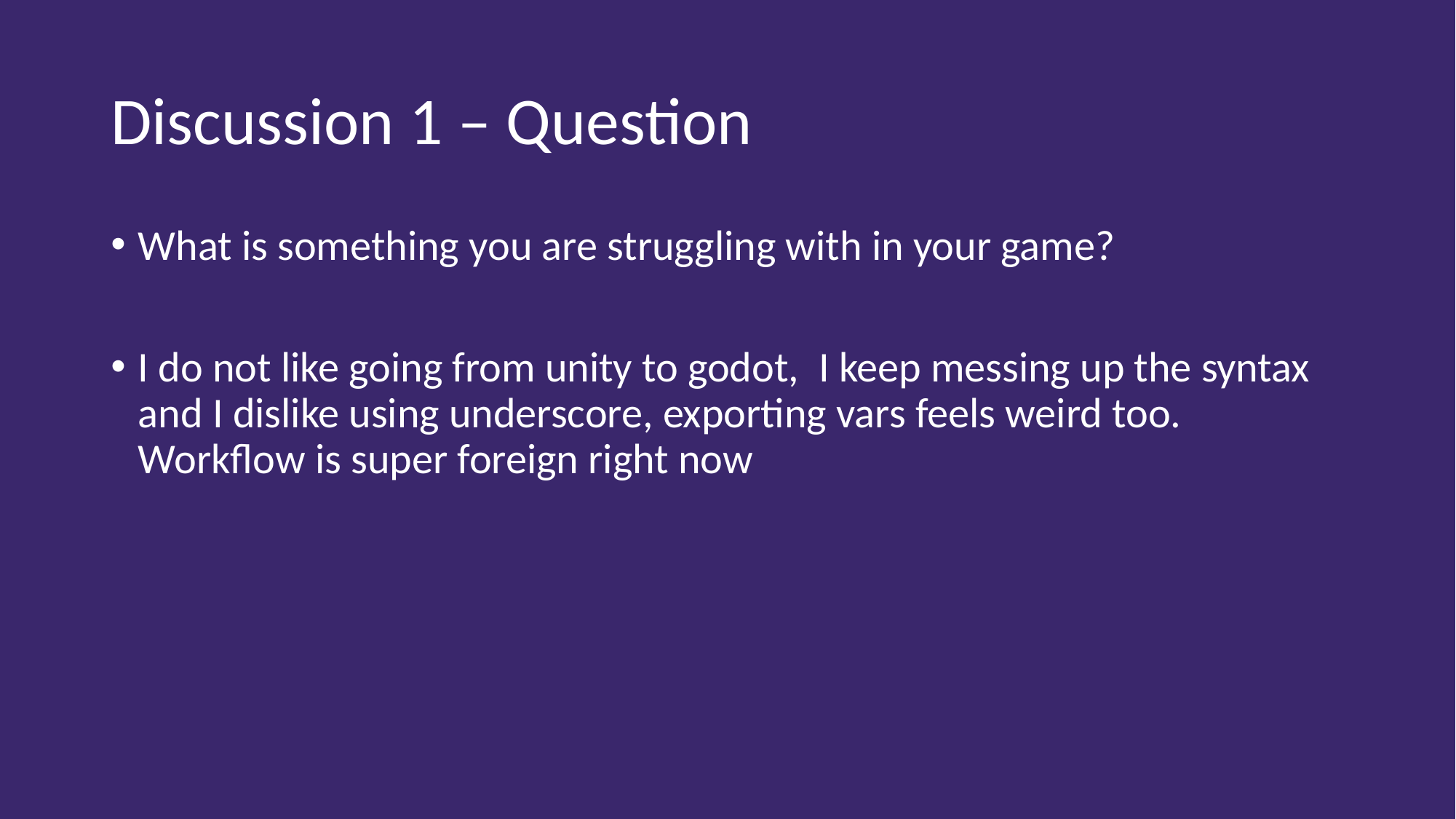

Discussion 1 – Question
What is something you are struggling with in your game?

I do not like going from unity to godot,  I keep messing up the syntax and I dislike using underscore, exporting vars feels weird too. Workflow is super foreign right now